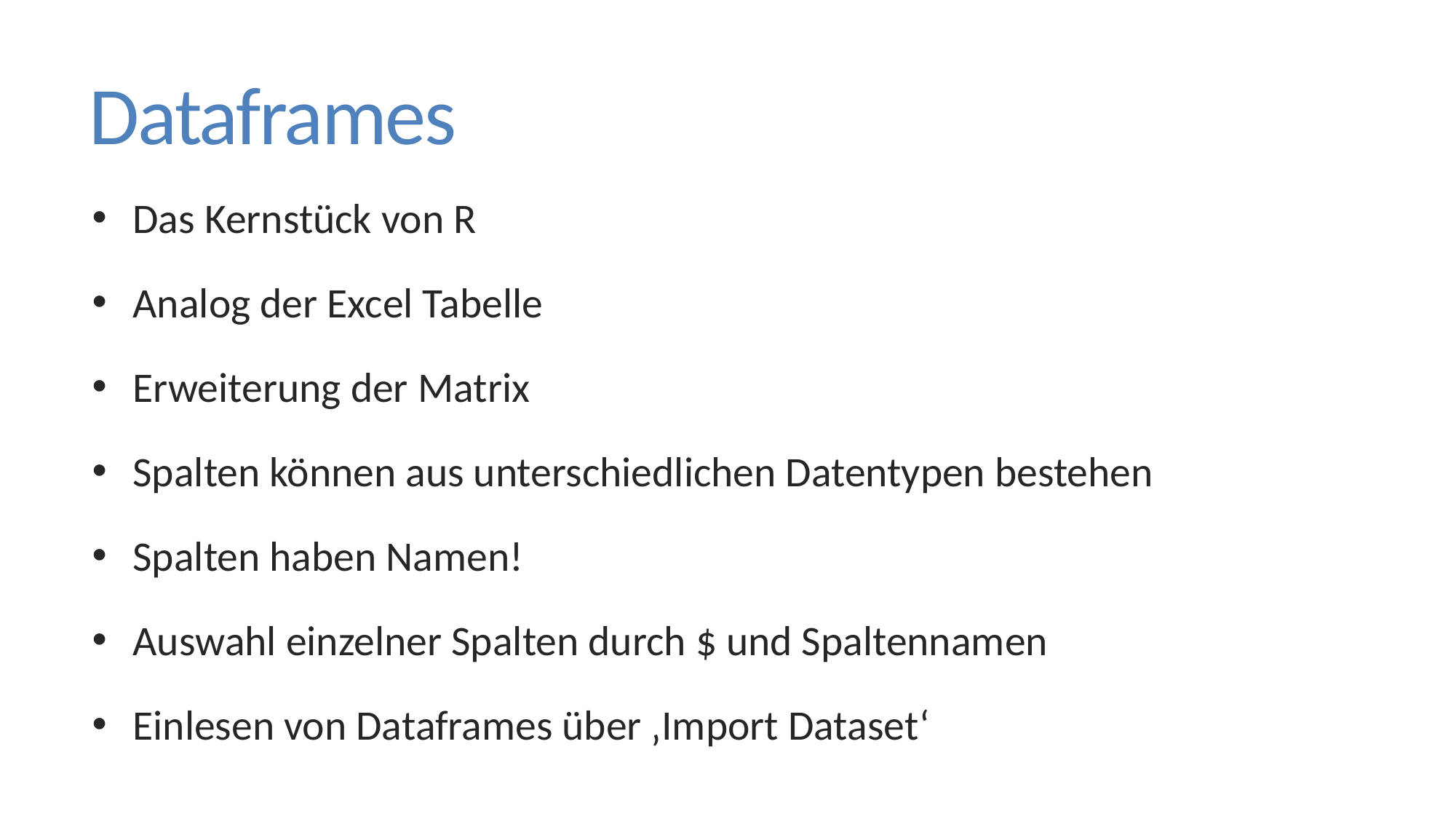

# Dataframes
Das Kernstück von R
Analog der Excel Tabelle
Erweiterung der Matrix
Spalten können aus unterschiedlichen Datentypen bestehen
Spalten haben Namen!
Auswahl einzelner Spalten durch $ und Spaltennamen
Einlesen von Dataframes über ‚Import Dataset‘